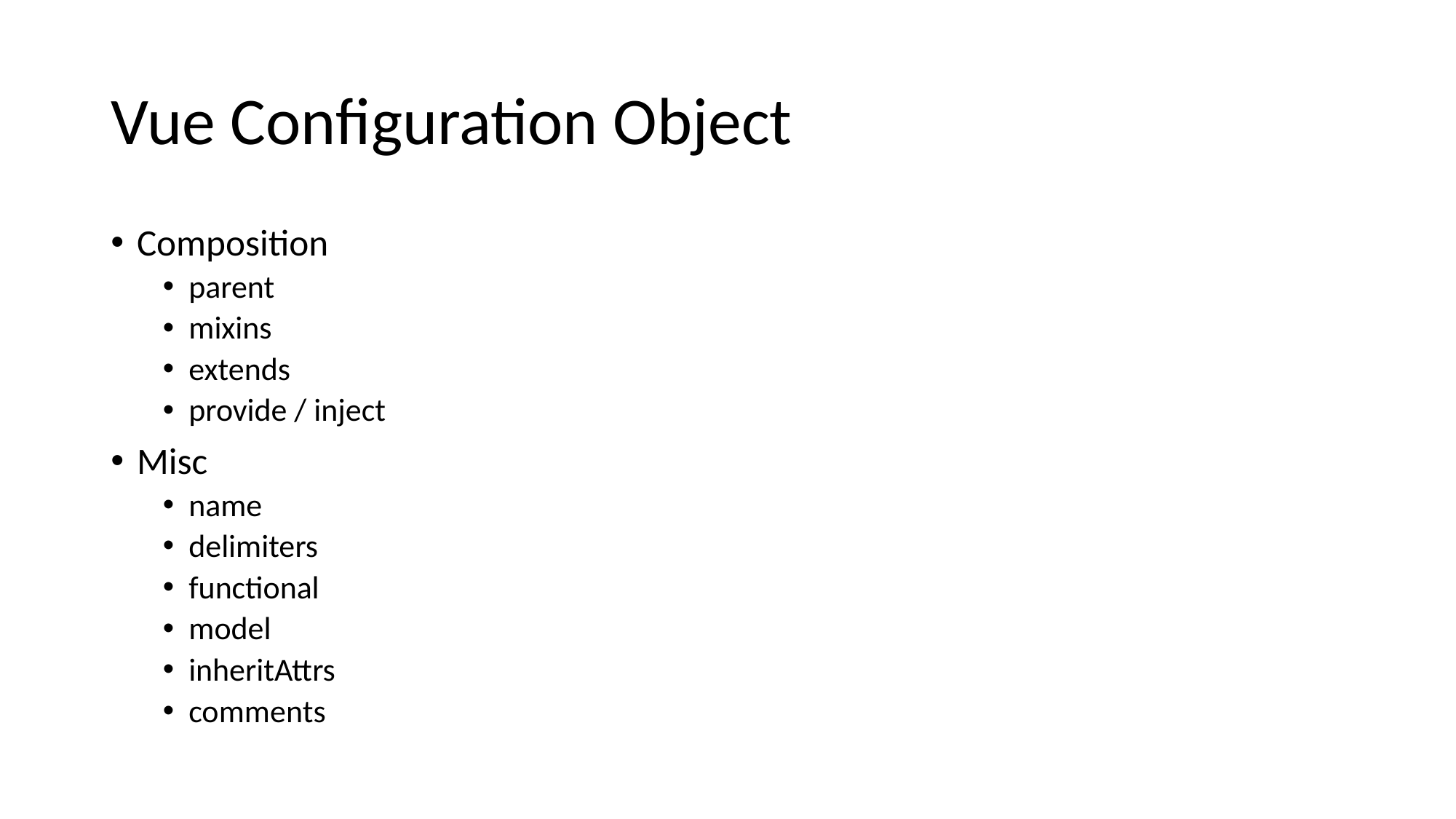

# Vue Configuration Object
Composition
parent
mixins
extends
provide / inject
Misc
name
delimiters
functional
model
inheritAttrs
comments